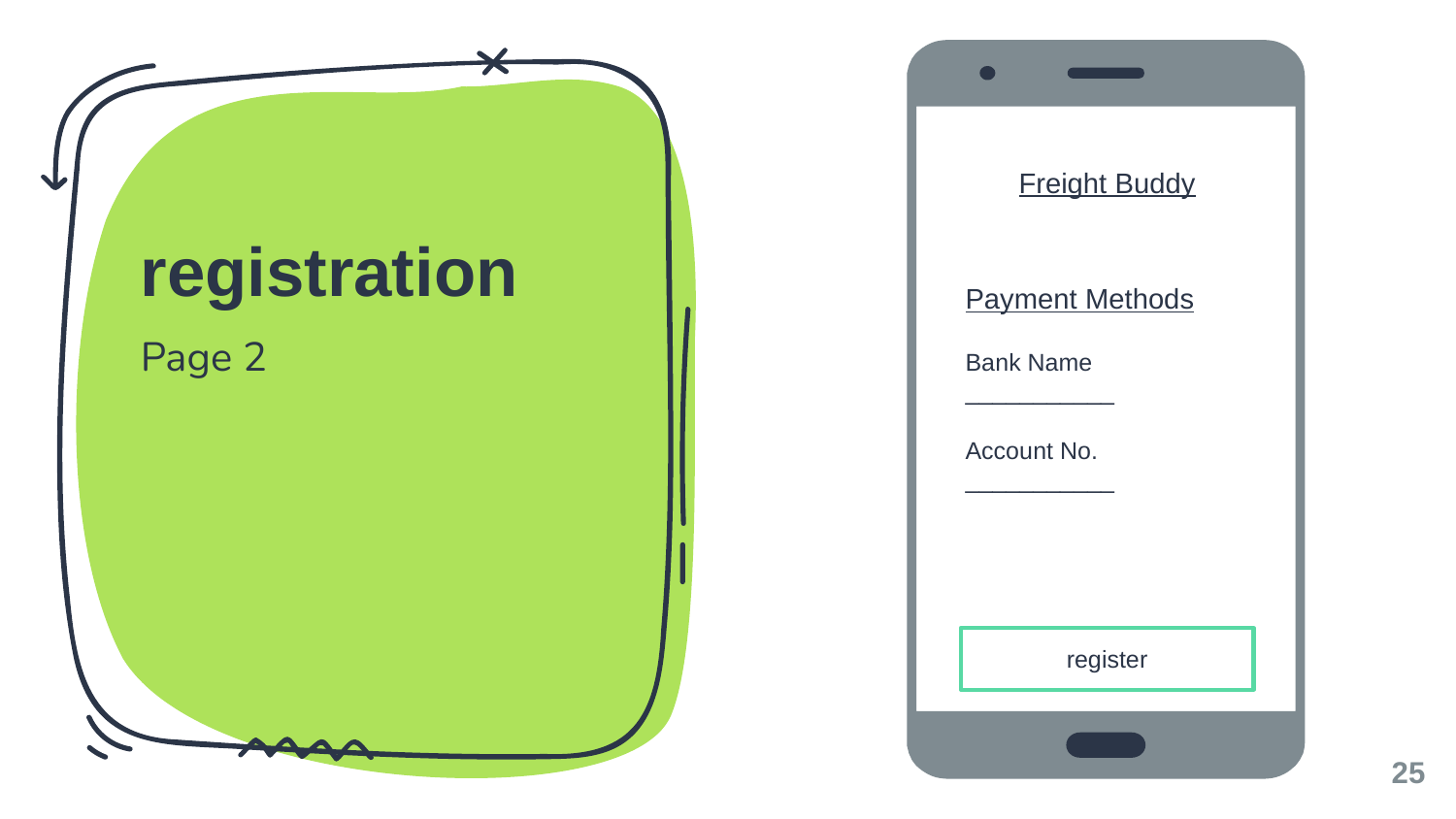

Freight Buddy
# registration
Payment Methods
Page 2
Bank Name
___________
Account No.
___________
register
25